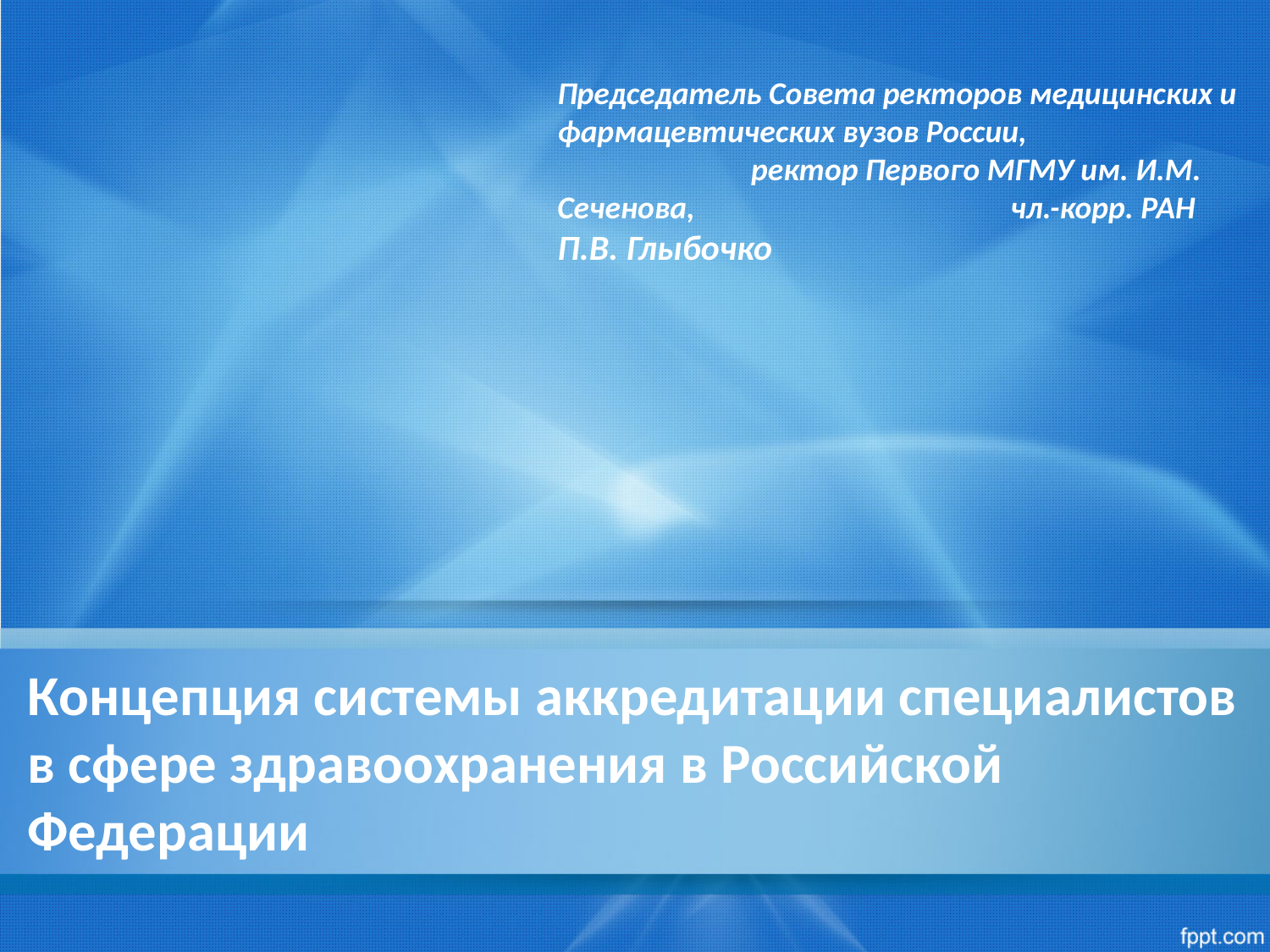

Председатель Совета ректоров медицинских и фармацевтических вузов России,                                                           ректор Первого МГМУ им. И.М. Сеченова,                                            чл.-корр. РАН  П.В. Глыбочко
# Концепция системы аккредитации специалистов в сфере здравоохранения в Российской Федерации